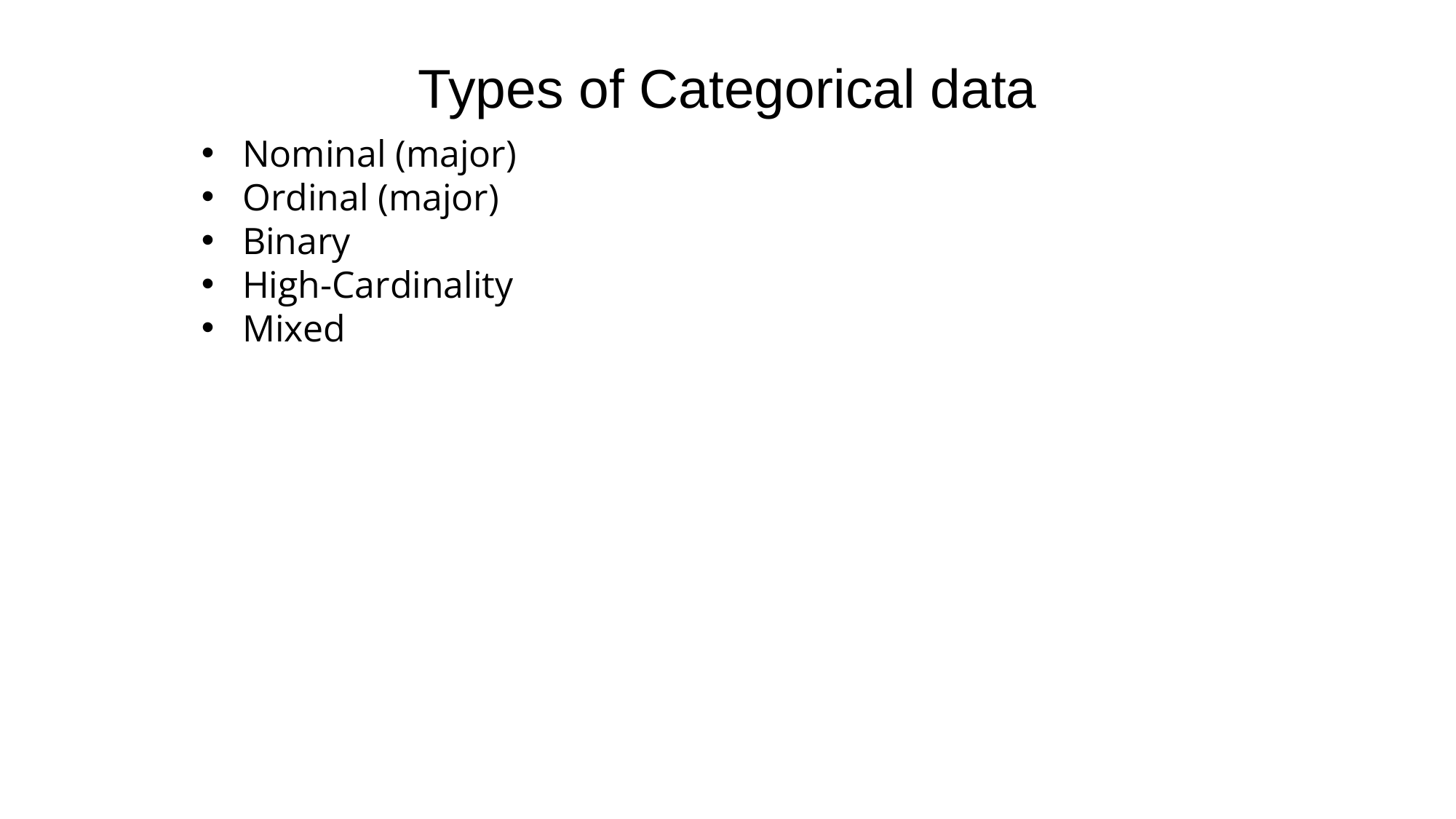

Types of Categorical data
Nominal (major)
Ordinal (major)
Binary
High-Cardinality
Mixed